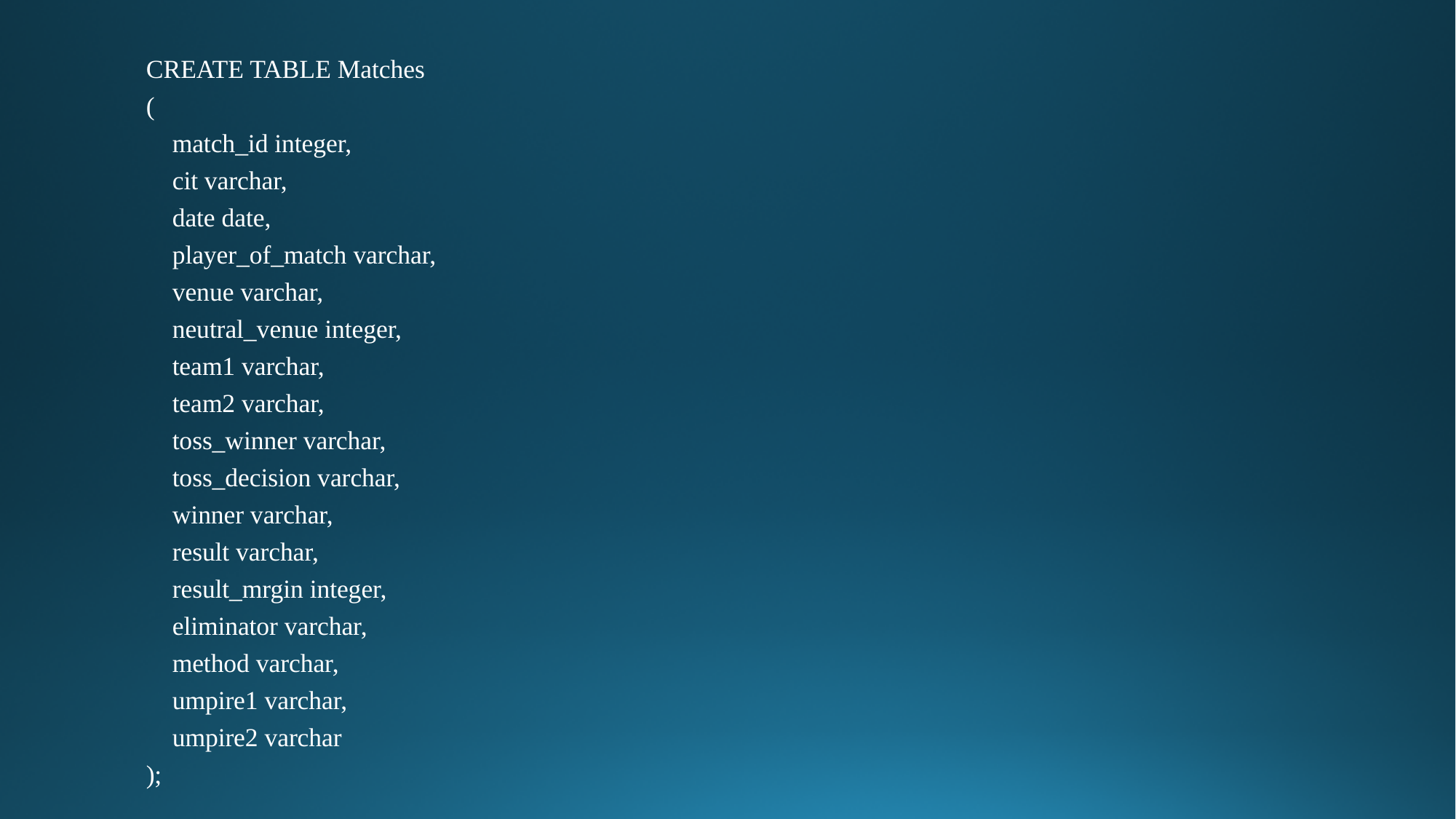

CREATE TABLE Matches
(
    match_id integer,
    cit varchar,
    date date,
    player_of_match varchar,
    venue varchar,
    neutral_venue integer,
    team1 varchar,
    team2 varchar,
    toss_winner varchar,
    toss_decision varchar,
    winner varchar,
    result varchar,
    result_mrgin integer,
    eliminator varchar,
    method varchar,
    umpire1 varchar,
    umpire2 varchar
);